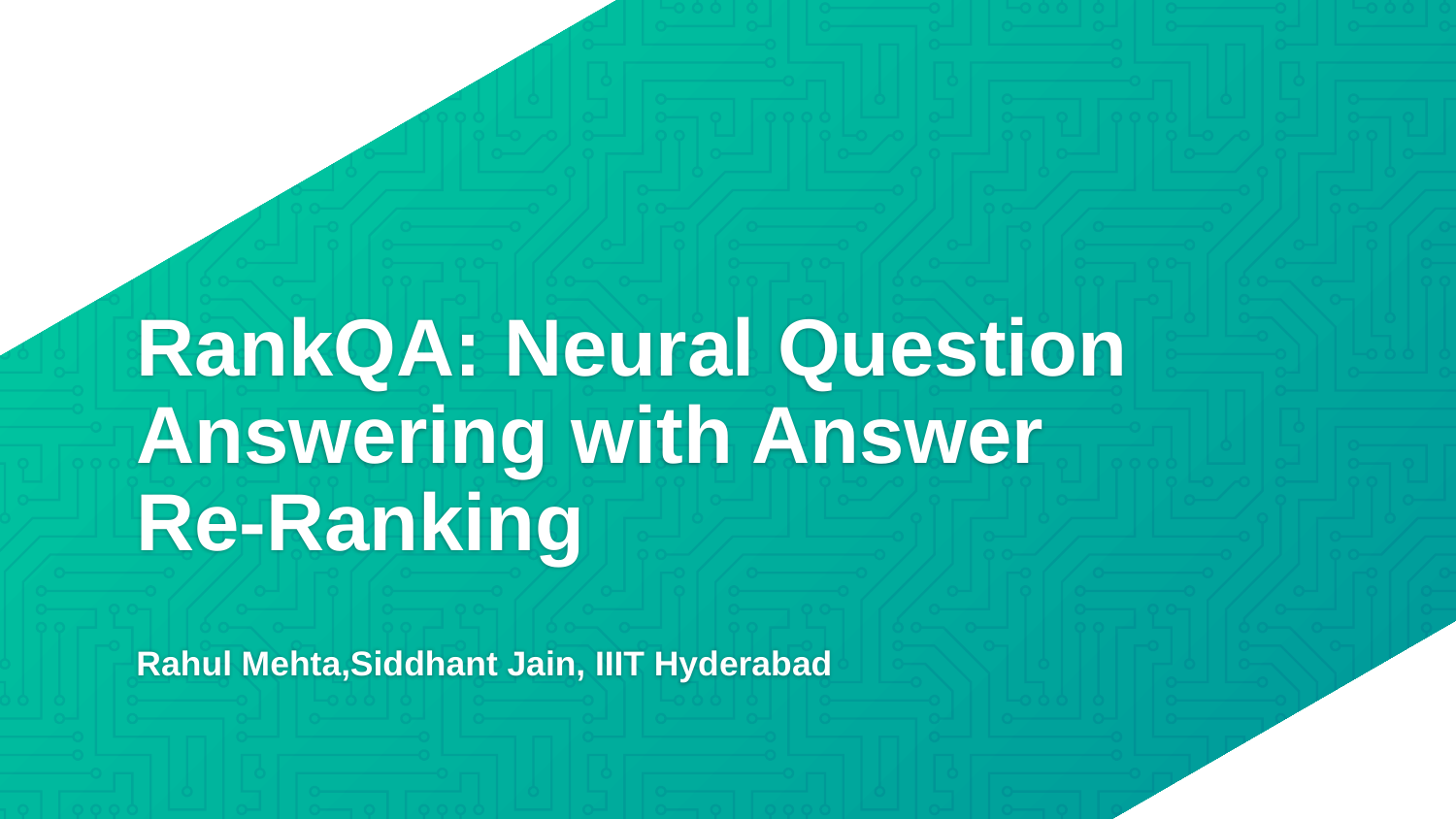

# RankQA: Neural Question Answering with Answer Re-Ranking

Rahul Mehta,Siddhant Jain, IIIT Hyderabad